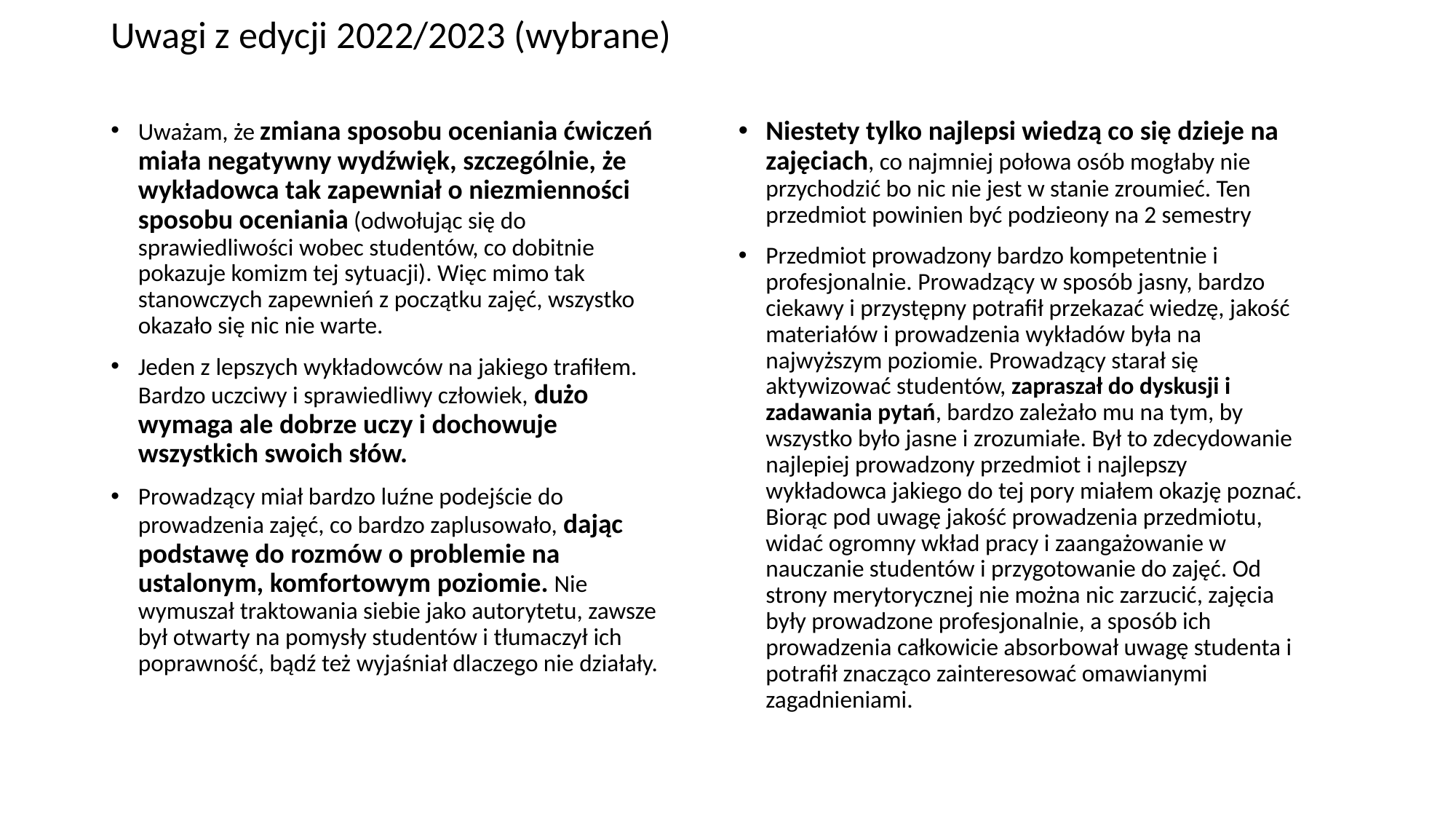

# Uwagi z edycji 2022/2023 (wybrane)
Niestety tylko najlepsi wiedzą co się dzieje na zajęciach, co najmniej połowa osób mogłaby nie przychodzić bo nic nie jest w stanie zroumieć. Ten przedmiot powinien być podzieony na 2 semestry
Przedmiot prowadzony bardzo kompetentnie i profesjonalnie. Prowadzący w sposób jasny, bardzo ciekawy i przystępny potrafił przekazać wiedzę, jakość materiałów i prowadzenia wykładów była na najwyższym poziomie. Prowadzący starał się aktywizować studentów, zapraszał do dyskusji i zadawania pytań, bardzo zależało mu na tym, by wszystko było jasne i zrozumiałe. Był to zdecydowanie najlepiej prowadzony przedmiot i najlepszy wykładowca jakiego do tej pory miałem okazję poznać. Biorąc pod uwagę jakość prowadzenia przedmiotu, widać ogromny wkład pracy i zaangażowanie w nauczanie studentów i przygotowanie do zajęć. Od strony merytorycznej nie można nic zarzucić, zajęcia były prowadzone profesjonalnie, a sposób ich prowadzenia całkowicie absorbował uwagę studenta i potrafił znacząco zainteresować omawianymi zagadnieniami.
Uważam, że zmiana sposobu oceniania ćwiczeń miała negatywny wydźwięk, szczególnie, że wykładowca tak zapewniał o niezmienności sposobu oceniania (odwołując się do sprawiedliwości wobec studentów, co dobitnie pokazuje komizm tej sytuacji). Więc mimo tak stanowczych zapewnień z początku zajęć, wszystko okazało się nic nie warte.
Jeden z lepszych wykładowców na jakiego trafiłem. Bardzo uczciwy i sprawiedliwy człowiek, dużo wymaga ale dobrze uczy i dochowuje wszystkich swoich słów.
Prowadzący miał bardzo luźne podejście do prowadzenia zajęć, co bardzo zaplusowało, dając podstawę do rozmów o problemie na ustalonym, komfortowym poziomie. Nie wymuszał traktowania siebie jako autorytetu, zawsze był otwarty na pomysły studentów i tłumaczył ich poprawność, bądź też wyjaśniał dlaczego nie działały.